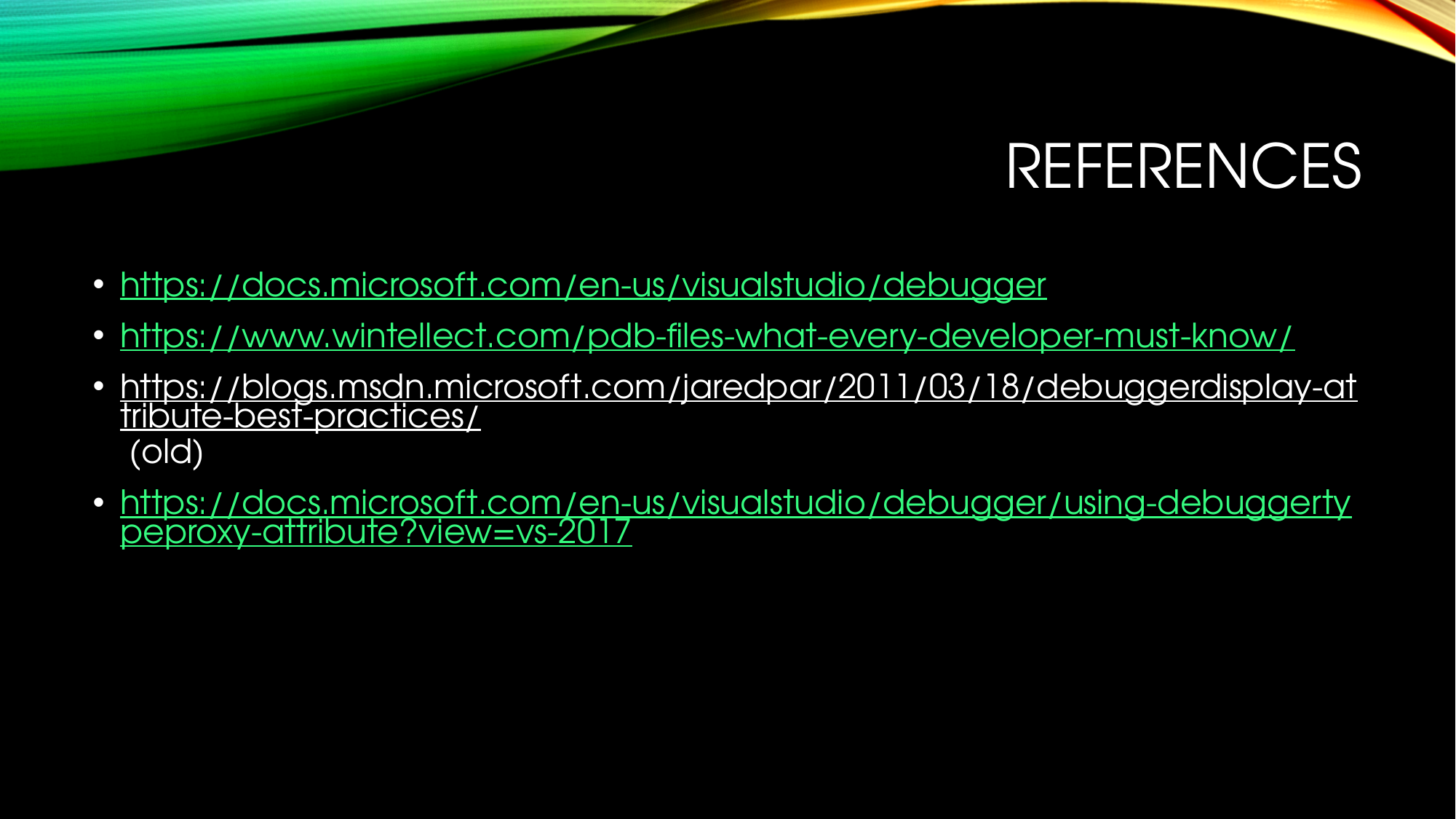

# References
https://docs.microsoft.com/en-us/visualstudio/debugger
https://www.wintellect.com/pdb-files-what-every-developer-must-know/
https://blogs.msdn.microsoft.com/jaredpar/2011/03/18/debuggerdisplay-attribute-best-practices/ (old)
https://docs.microsoft.com/en-us/visualstudio/debugger/using-debuggertypeproxy-attribute?view=vs-2017